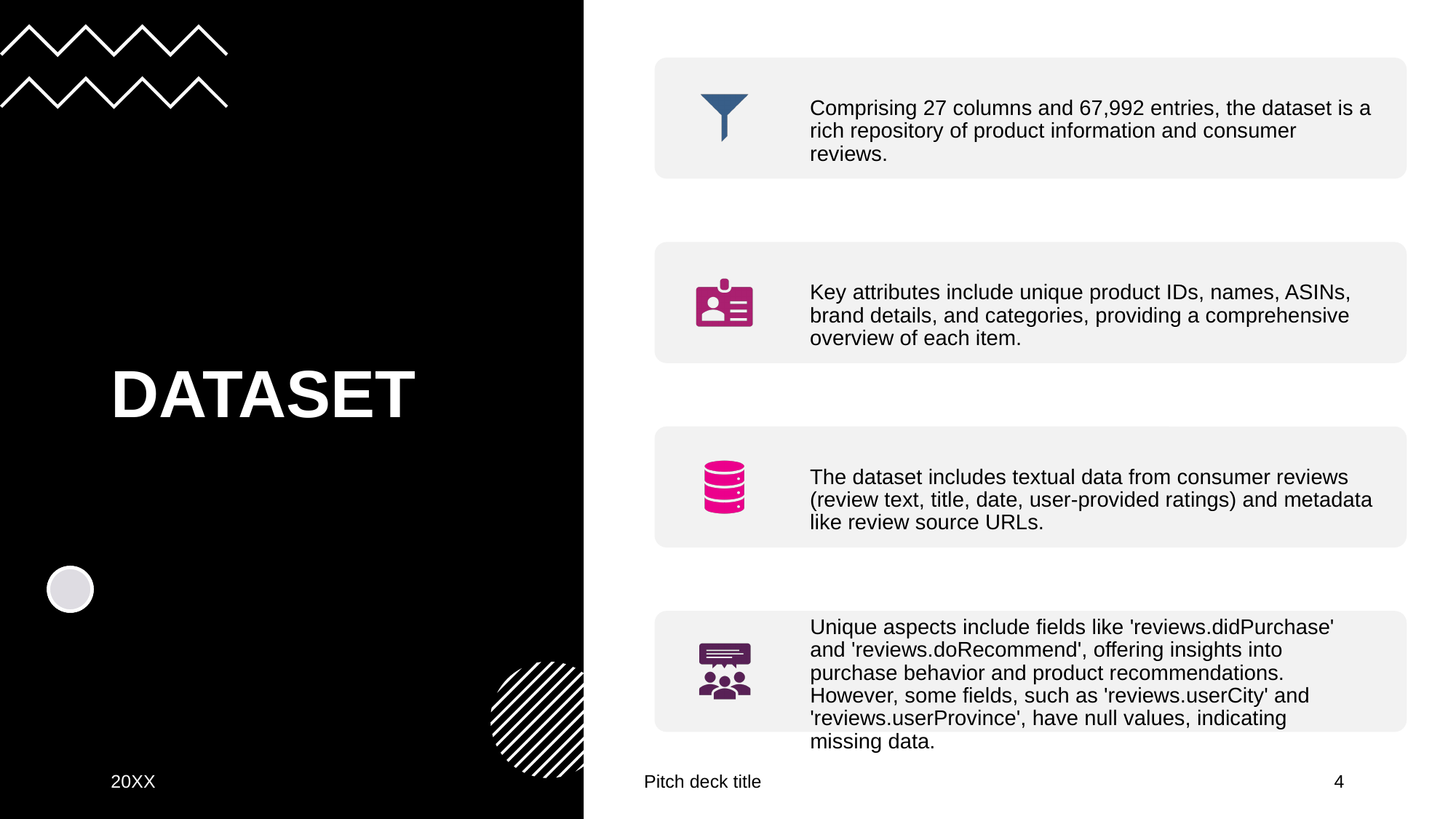

Comprising 27 columns and 67,992 entries, the dataset is a rich repository of product information and consumer reviews.
Key attributes include unique product IDs, names, ASINs, brand details, and categories, providing a comprehensive overview of each item.
The dataset includes textual data from consumer reviews (review text, title, date, user-provided ratings) and metadata like review source URLs.
Unique aspects include fields like 'reviews.didPurchase' and 'reviews.doRecommend', offering insights into purchase behavior and product recommendations. However, some fields, such as 'reviews.userCity' and 'reviews.userProvince', have null values, indicating missing data.
# Dataset

20XX
Pitch deck title
4